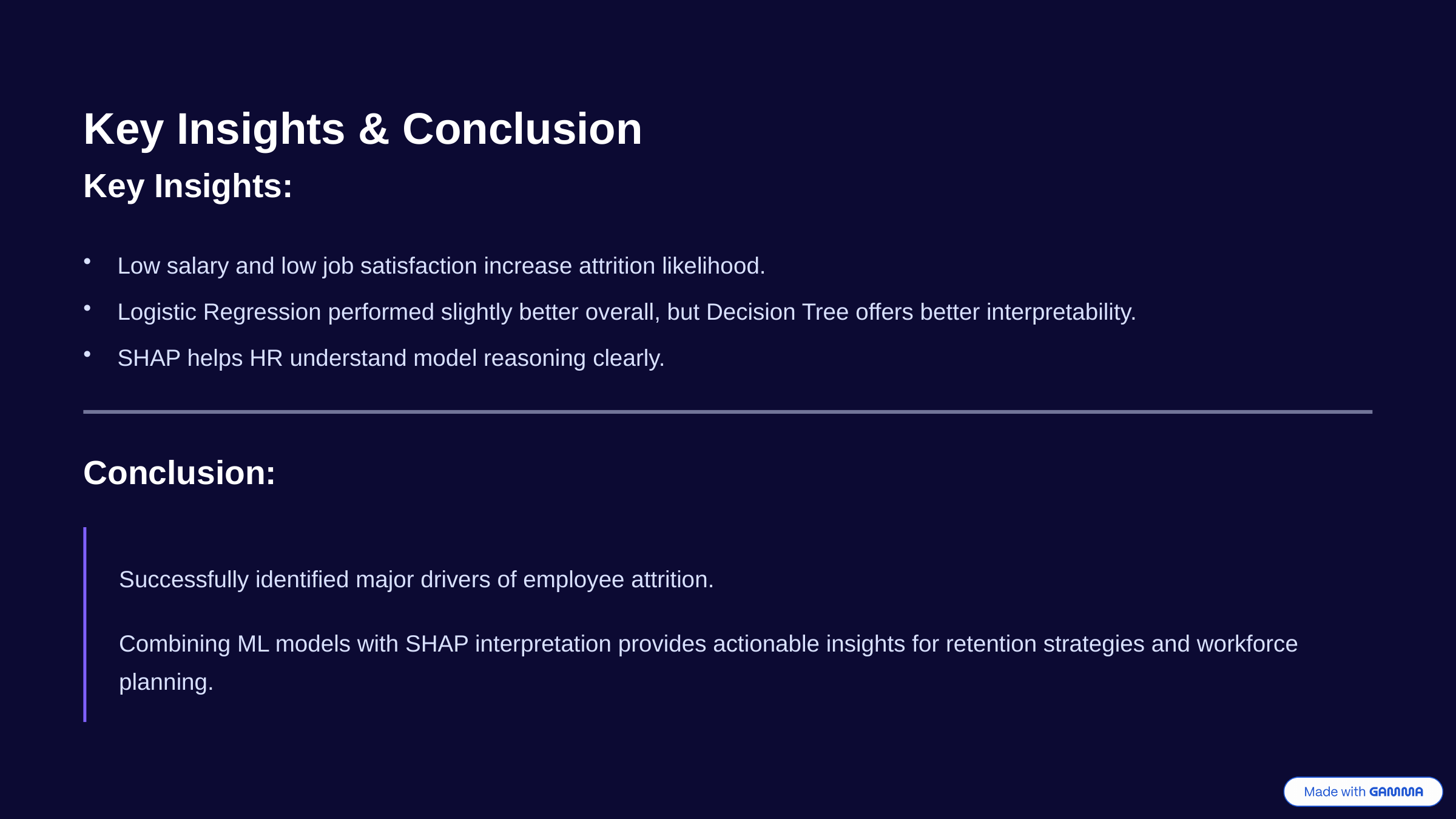

Key Insights & Conclusion
Key Insights:
Low salary and low job satisfaction increase attrition likelihood.
Logistic Regression performed slightly better overall, but Decision Tree offers better interpretability.
SHAP helps HR understand model reasoning clearly.

Conclusion:

Successfully identified major drivers of employee attrition.
Combining ML models with SHAP interpretation provides actionable insights for retention strategies and workforce planning.